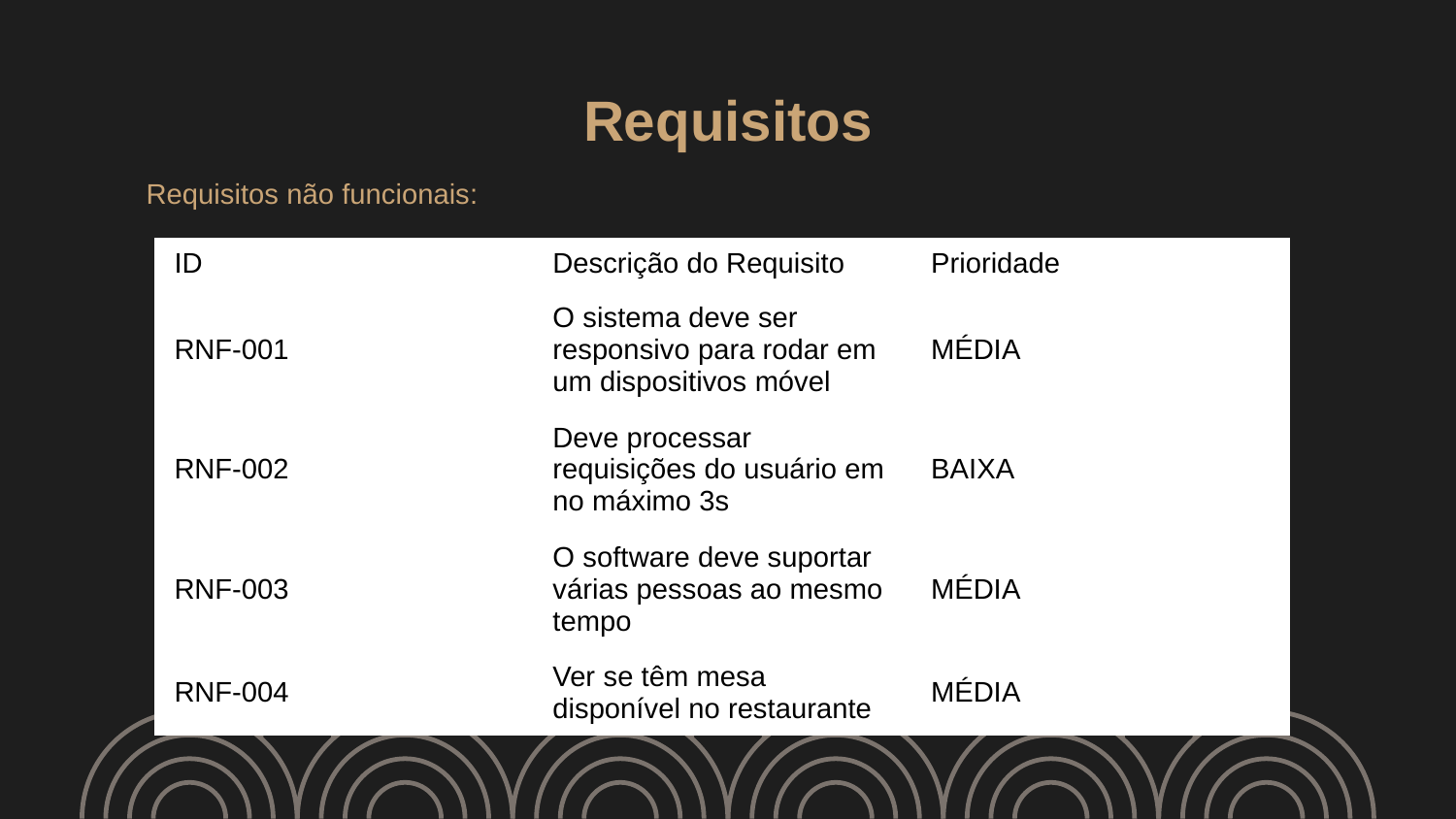

# Requisitos
Requisitos não funcionais:
| ID | Descrição do Requisito | Prioridade |
| --- | --- | --- |
| RNF-001 | O sistema deve ser responsivo para rodar em um dispositivos móvel | MÉDIA |
| RNF-002 | Deve processar requisições do usuário em no máximo 3s | BAIXA |
| RNF-003 | O software deve suportar várias pessoas ao mesmo tempo | MÉDIA |
| RNF-004 | Ver se têm mesa disponível no restaurante | MÉDIA |